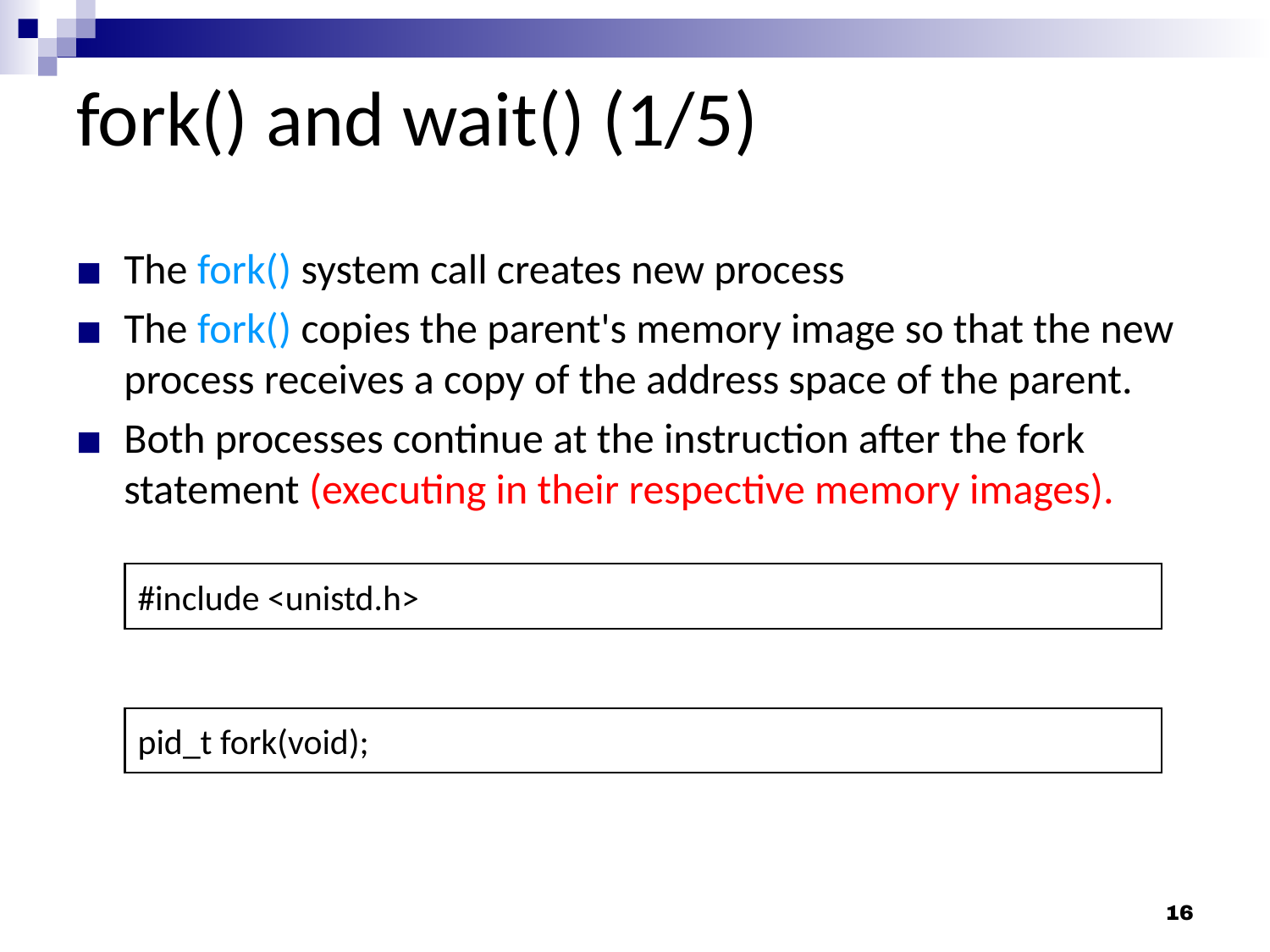

# fork() and wait() (1/5)

The fork() system call creates new process
The fork() copies the parent's memory image so that the new process receives a copy of the address space of the parent.
Both processes continue at the instruction after the fork statement (executing in their respective memory images).

#include <unistd.h>
pid_t fork(void);
16